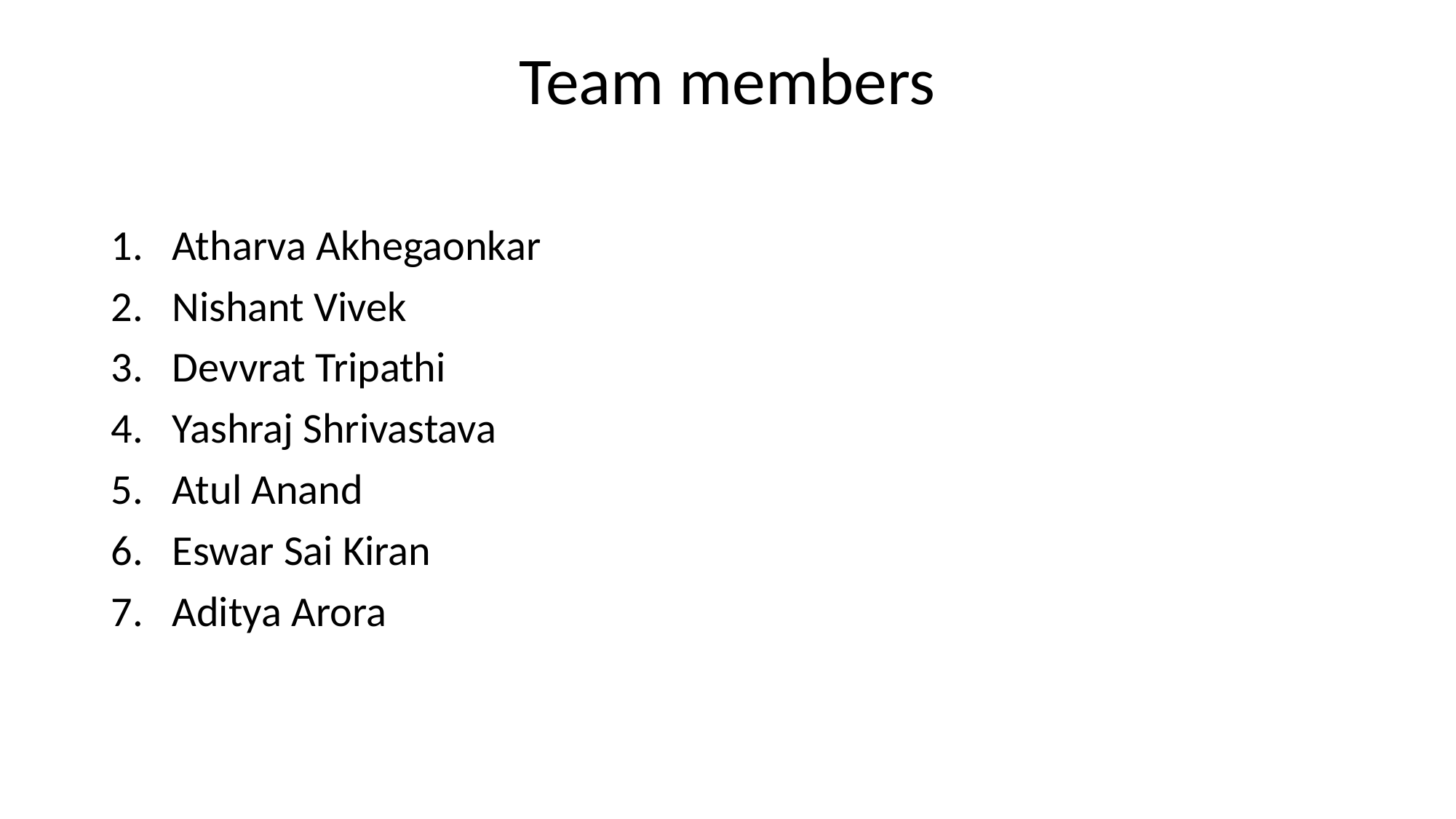

# Team members
Atharva Akhegaonkar
Nishant Vivek
Devvrat Tripathi
Yashraj Shrivastava
Atul Anand
Eswar Sai Kiran
Aditya Arora